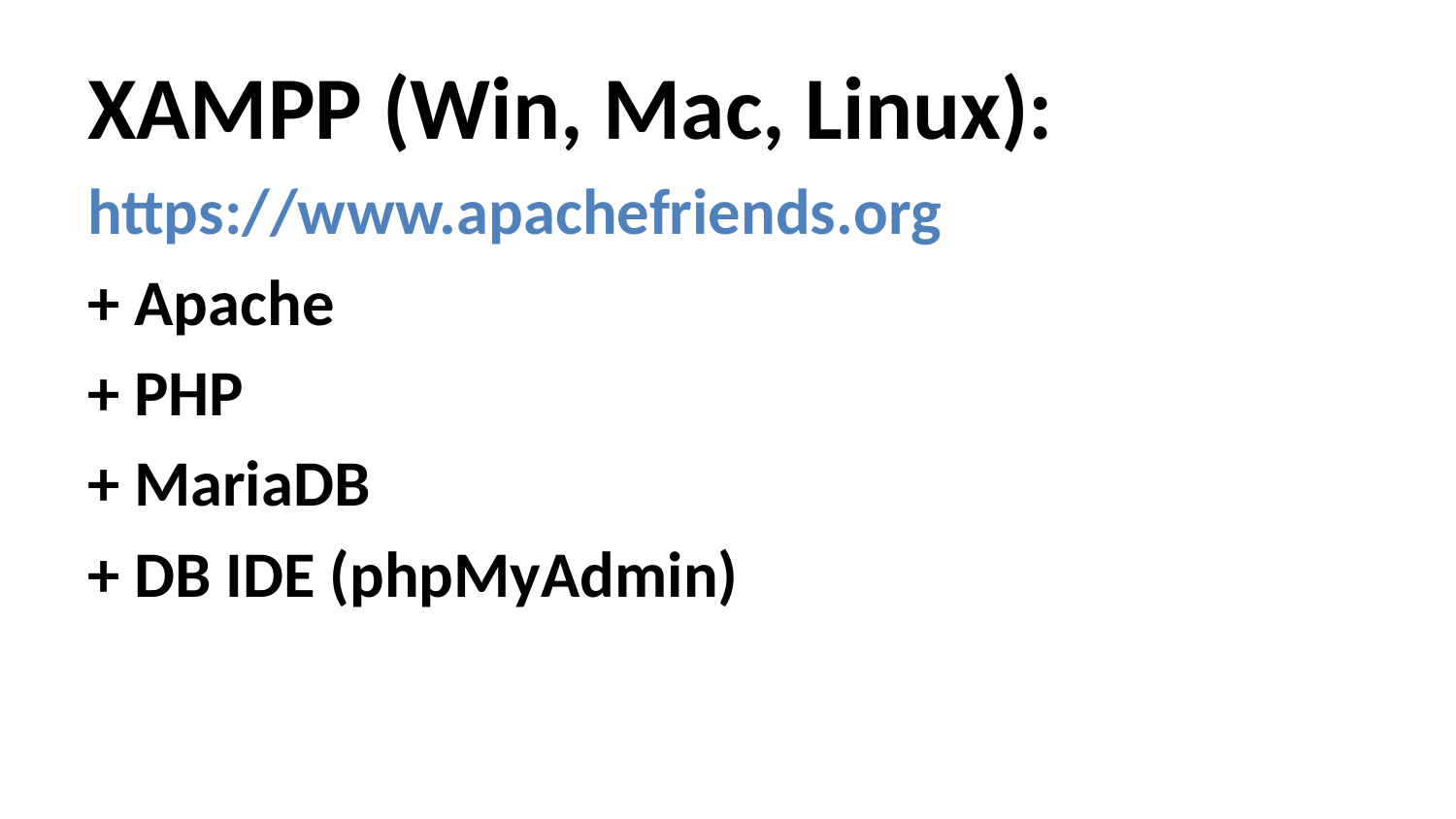

XAMPP (Win, Mac, Linux):
https://www.apachefriends.org
+ Apache
+ PHP
+ MariaDB
+ DB IDE (phpMyAdmin)